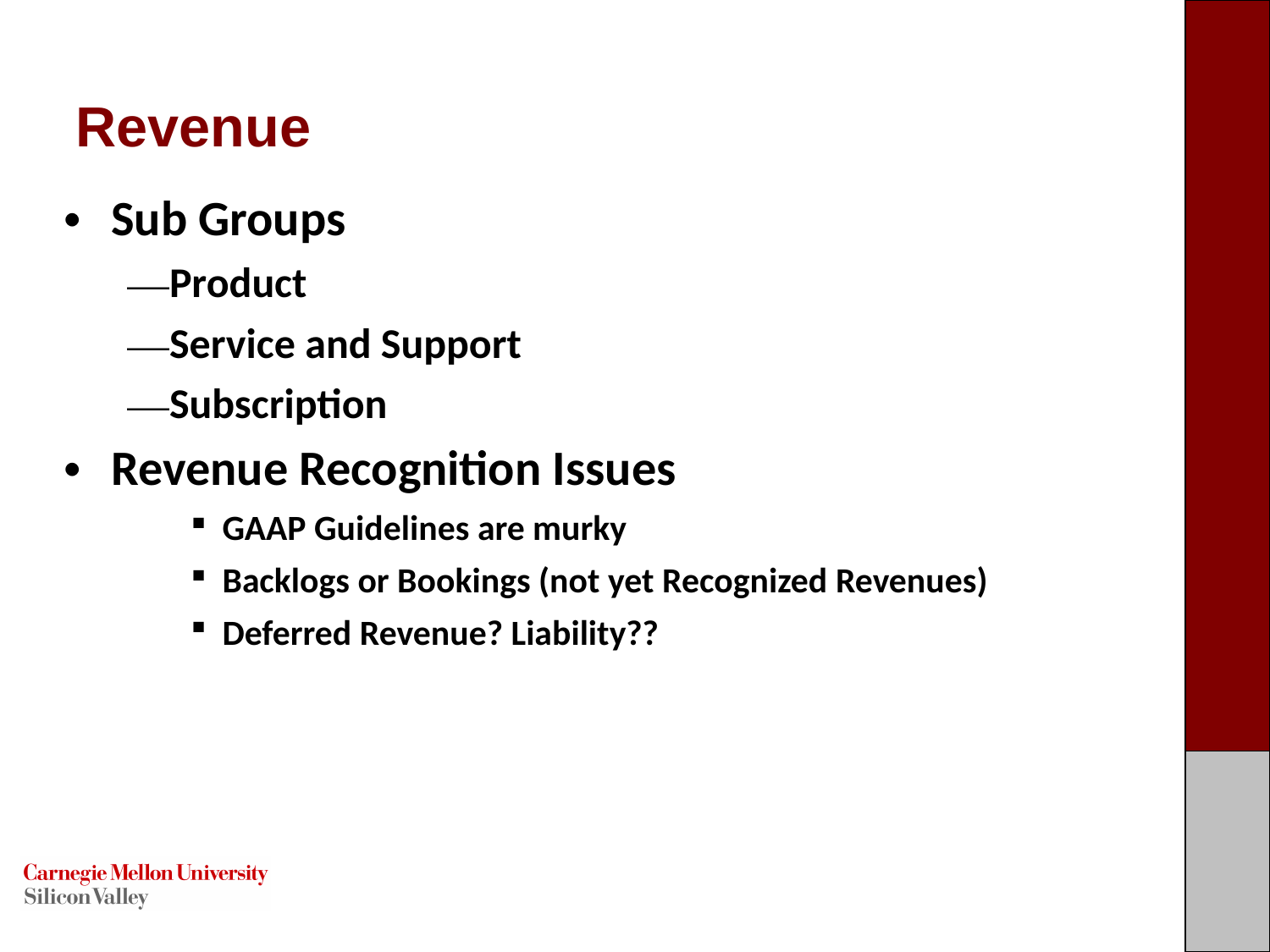

# Revenue
Sub Groups
Product
Service and Support
Subscription
Revenue Recognition Issues
GAAP Guidelines are murky
Backlogs or Bookings (not yet Recognized Revenues)
Deferred Revenue? Liability??